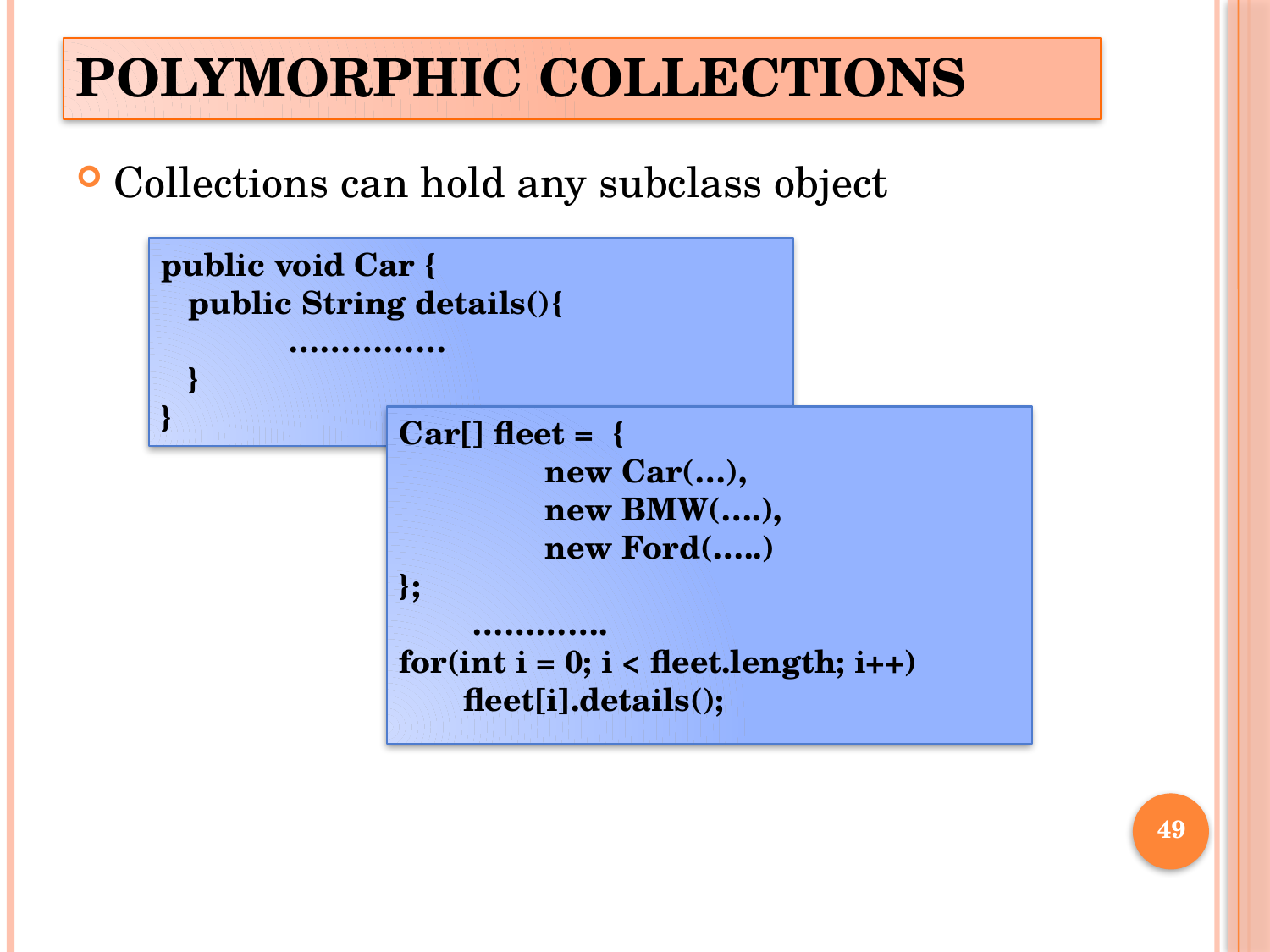

# Polymorphic Collections
Collections can hold any subclass object
public void Car {
   public String details(){
	……………
   }
}
Car[] fleet =  {
                new Car(…),
                new BMW(….),
                new Ford(…..)
};
        ………….
for(int i = 0; i < fleet.length; i++)
       fleet[i].details();
49